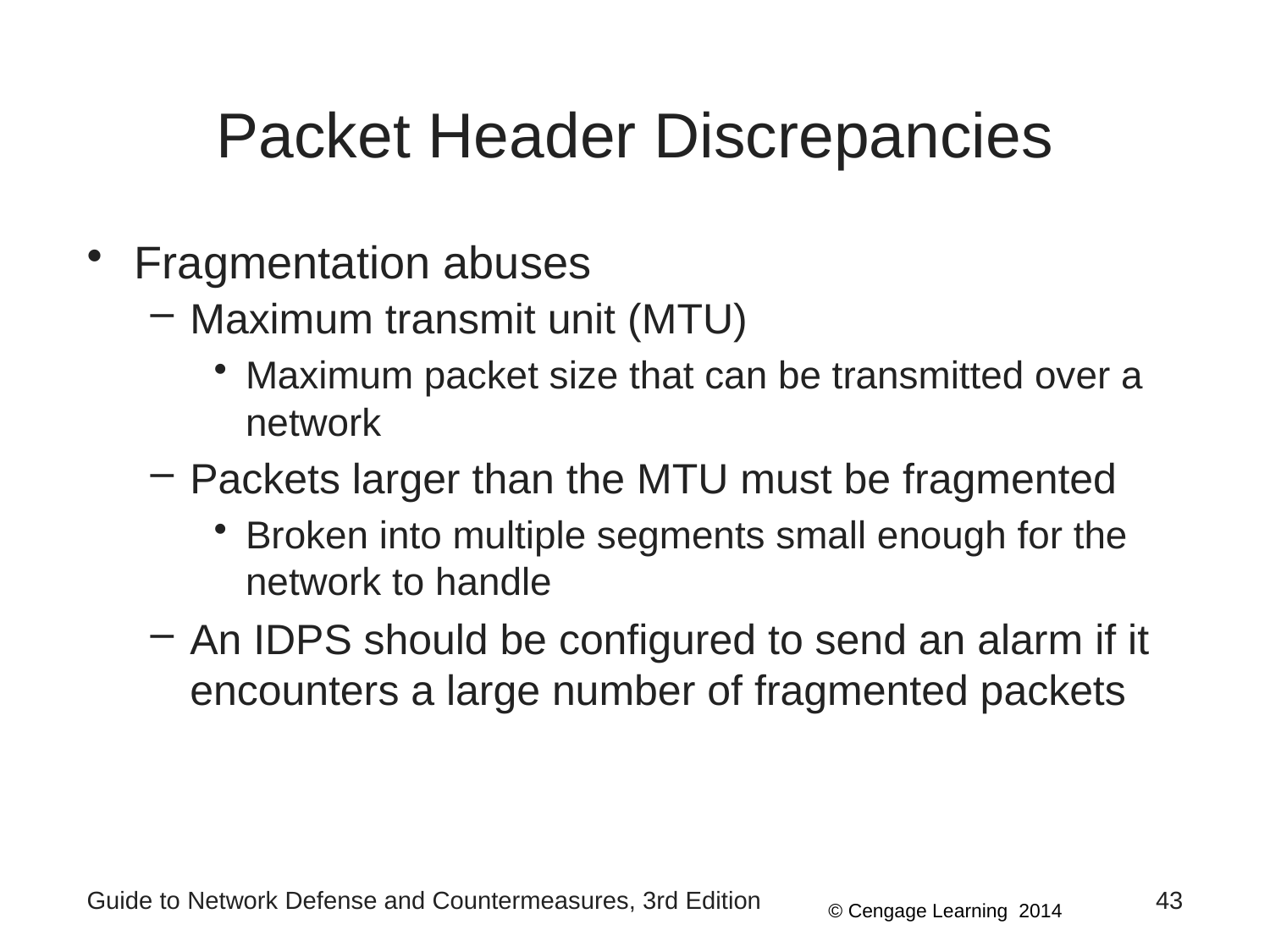

# Packet Header Discrepancies
Fragmentation abuses
Maximum transmit unit (MTU)
Maximum packet size that can be transmitted over a network
Packets larger than the MTU must be fragmented
Broken into multiple segments small enough for the network to handle
An IDPS should be configured to send an alarm if it encounters a large number of fragmented packets
Guide to Network Defense and Countermeasures, 3rd Edition
43